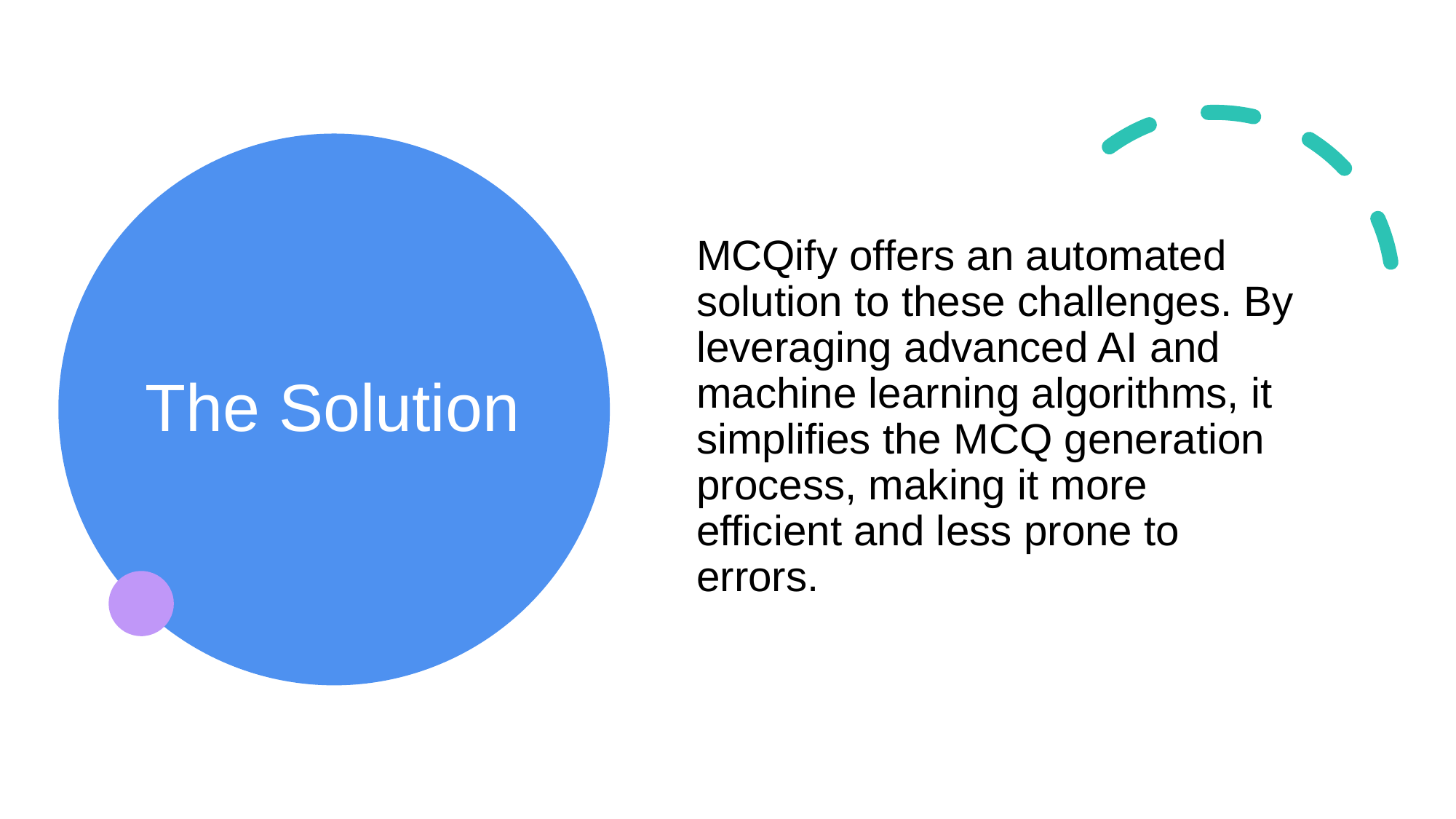

# The Solution
MCQify offers an automated solution to these challenges. By leveraging advanced AI and machine learning algorithms, it simplifies the MCQ generation process, making it more efficient and less prone to errors.